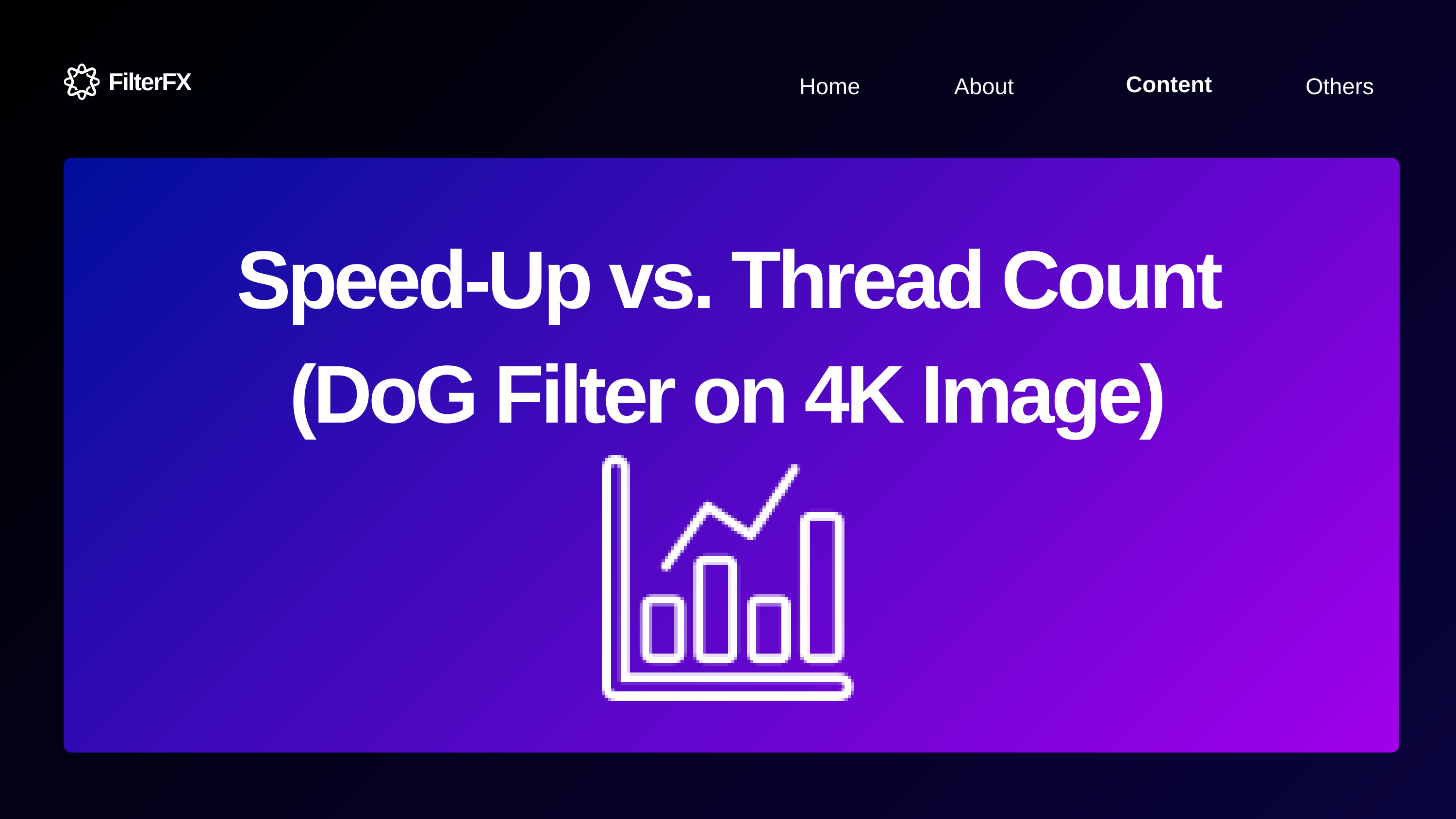

FilterFX

Content
Home
Others
About

Speed-Up vs. Thread Count (DoG Filter on 4K Image)